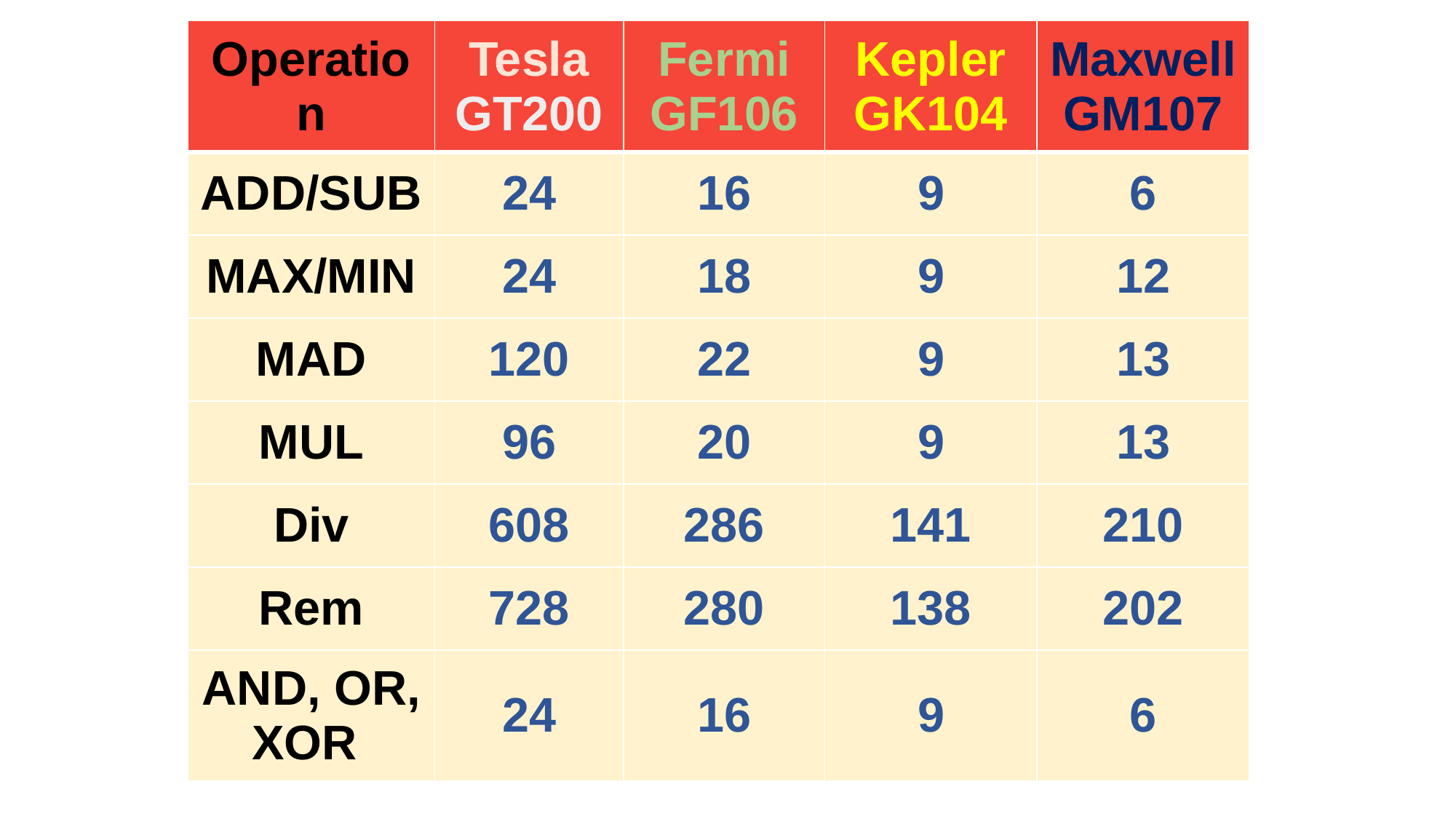

| Operation | Tesla GT200 | Fermi GF106 | Kepler GK104 | Maxwell GM107 |
| --- | --- | --- | --- | --- |
| ADD/SUB | 24 | 16 | 9 | 6 |
| MAX/MIN | 24 | 18 | 9 | 12 |
| MAD | 120 | 22 | 9 | 13 |
| MUL | 96 | 20 | 9 | 13 |
| Div | 608 | 286 | 141 | 210 |
| Rem | 728 | 280 | 138 | 202 |
| AND, OR, XOR | 24 | 16 | 9 | 6 |